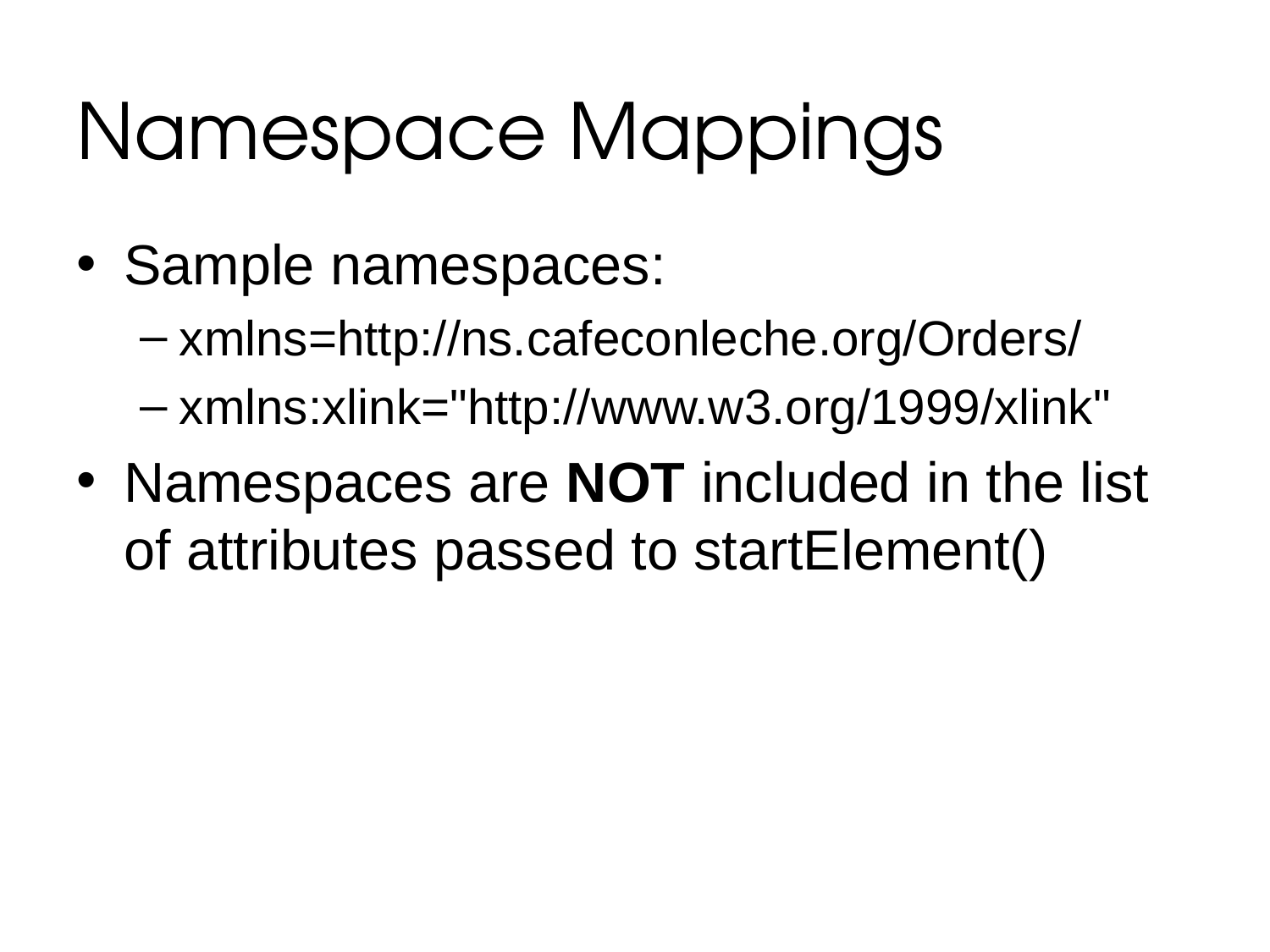

# Namespace Mappings
Sample namespaces:
xmlns=http://ns.cafeconleche.org/Orders/
xmlns:xlink="http://www.w3.org/1999/xlink"
Namespaces are NOT included in the list of attributes passed to startElement()